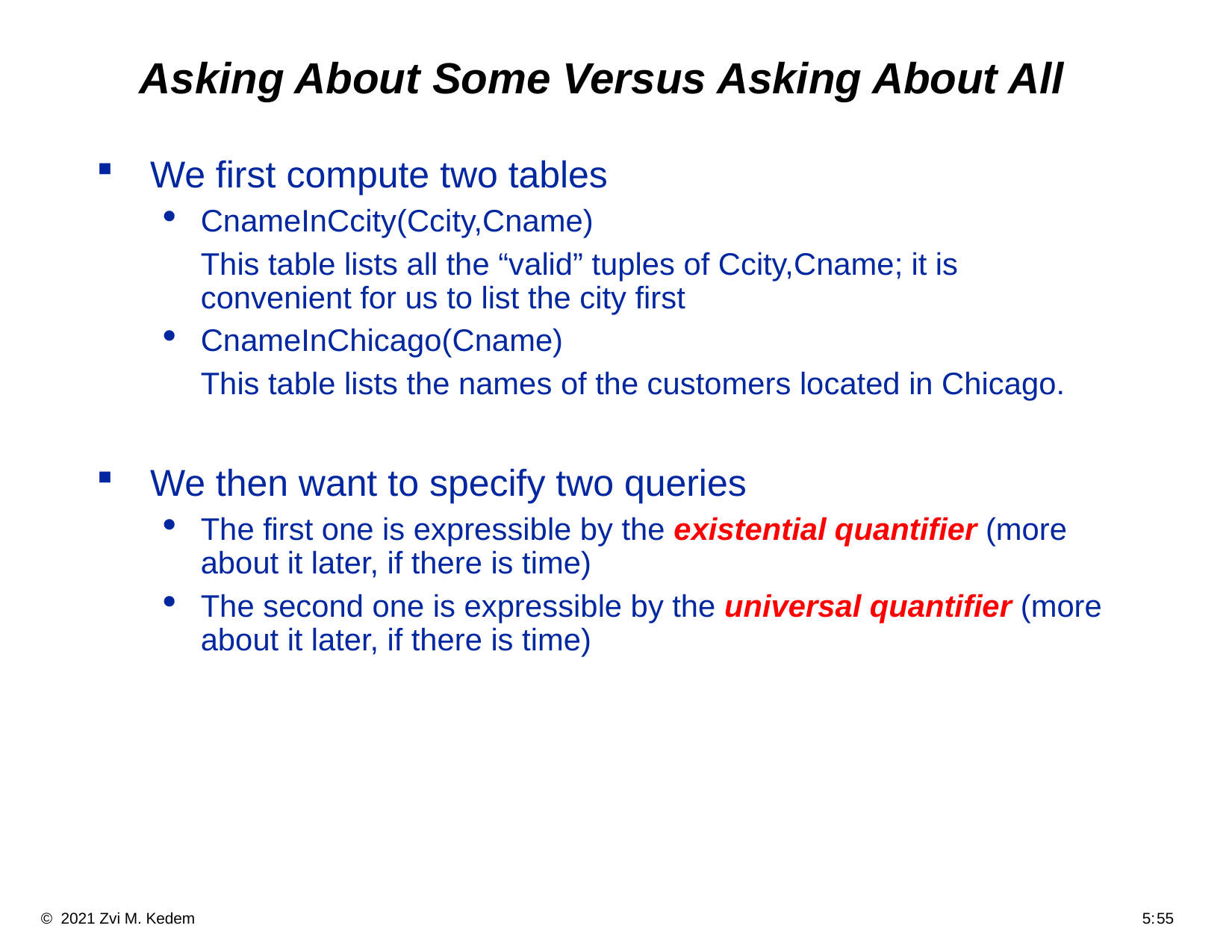

# Asking About Some Versus Asking About All
We first compute two tables
CnameInCcity(Ccity,Cname)
	This table lists all the “valid” tuples of Ccity,Cname; it is convenient for us to list the city first
CnameInChicago(Cname)
	This table lists the names of the customers located in Chicago.

We then want to specify two queries
The first one is expressible by the existential quantifier (more about it later, if there is time)
The second one is expressible by the universal quantifier (more about it later, if there is time)